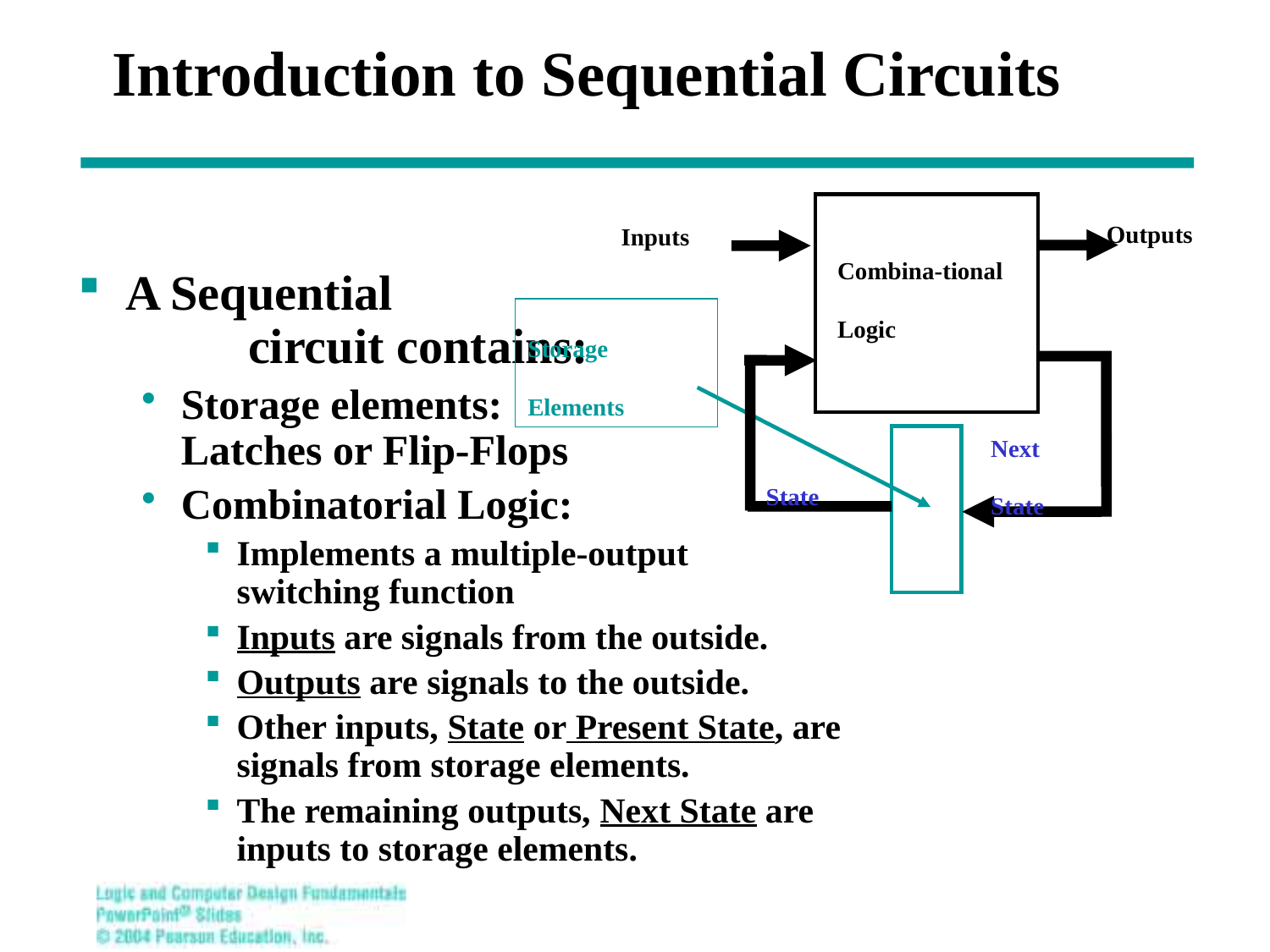

# Introduction to Sequential Circuits
Outputs

Inputs

Combina-tional
Logic
A Sequential                                                    circuit contains:
Storage elements:
Latches or Flip-Flops
Combinatorial Logic:
Implements a multiple-output              switching function
Inputs are signals from the outside.
Outputs are signals to the outside.
Other inputs, State or Present State, are signals from storage elements.
The remaining outputs, Next State are inputs to storage elements.
Storage Elements

Next
State

State